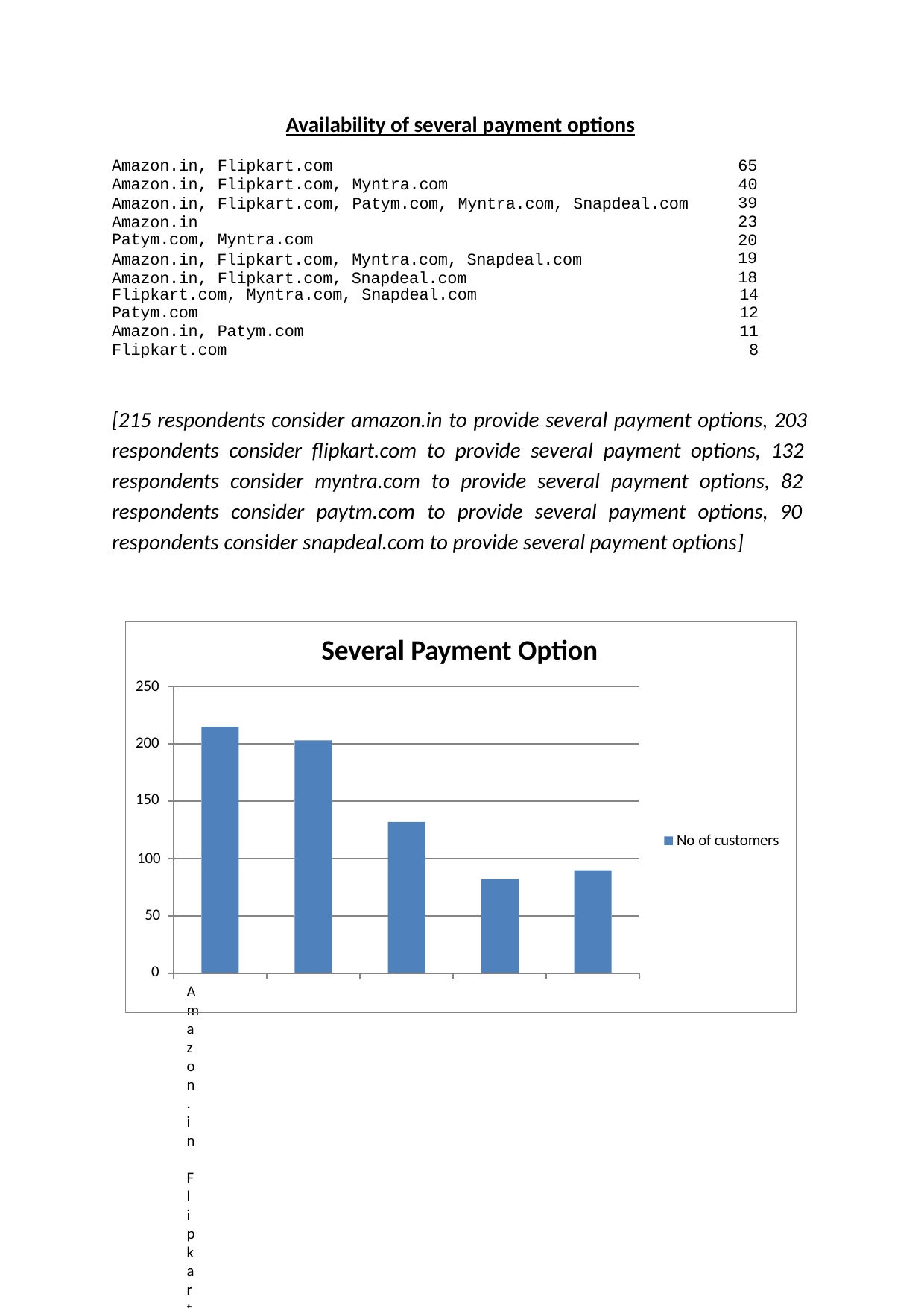

Availability of several payment options
Amazon.in, Flipkart.com
Amazon.in, Flipkart.com, Myntra.com
Amazon.in, Flipkart.com, Patym.com, Myntra.com, Snapdeal.com  Amazon.in
Patym.com, Myntra.com
Amazon.in, Flipkart.com, Myntra.com, Snapdeal.com  Amazon.in, Flipkart.com, Snapdeal.com
65
40
39
23
20
19
18
| Flipkart.com, Myntra.com, Snapdeal.com | 14 |
| --- | --- |
| Patym.com | 12 |
| Amazon.in, Patym.com | 11 |
| Flipkart.com | 8 |
[215 respondents consider amazon.in to provide several payment options, 203  respondents consider flipkart.com to provide several payment options, 132  respondents consider myntra.com to provide several payment options, 82  respondents consider paytm.com to provide several payment options, 90  respondents consider snapdeal.com to provide several payment options]

Several Payment Option
250

200

150

No of customers

100

50

0
Amazon.in	Flipkart.com	Paytm.com	Myntra.com Snapdeal.com

[Amazon.in provides several payment options as compared to myntra.com]